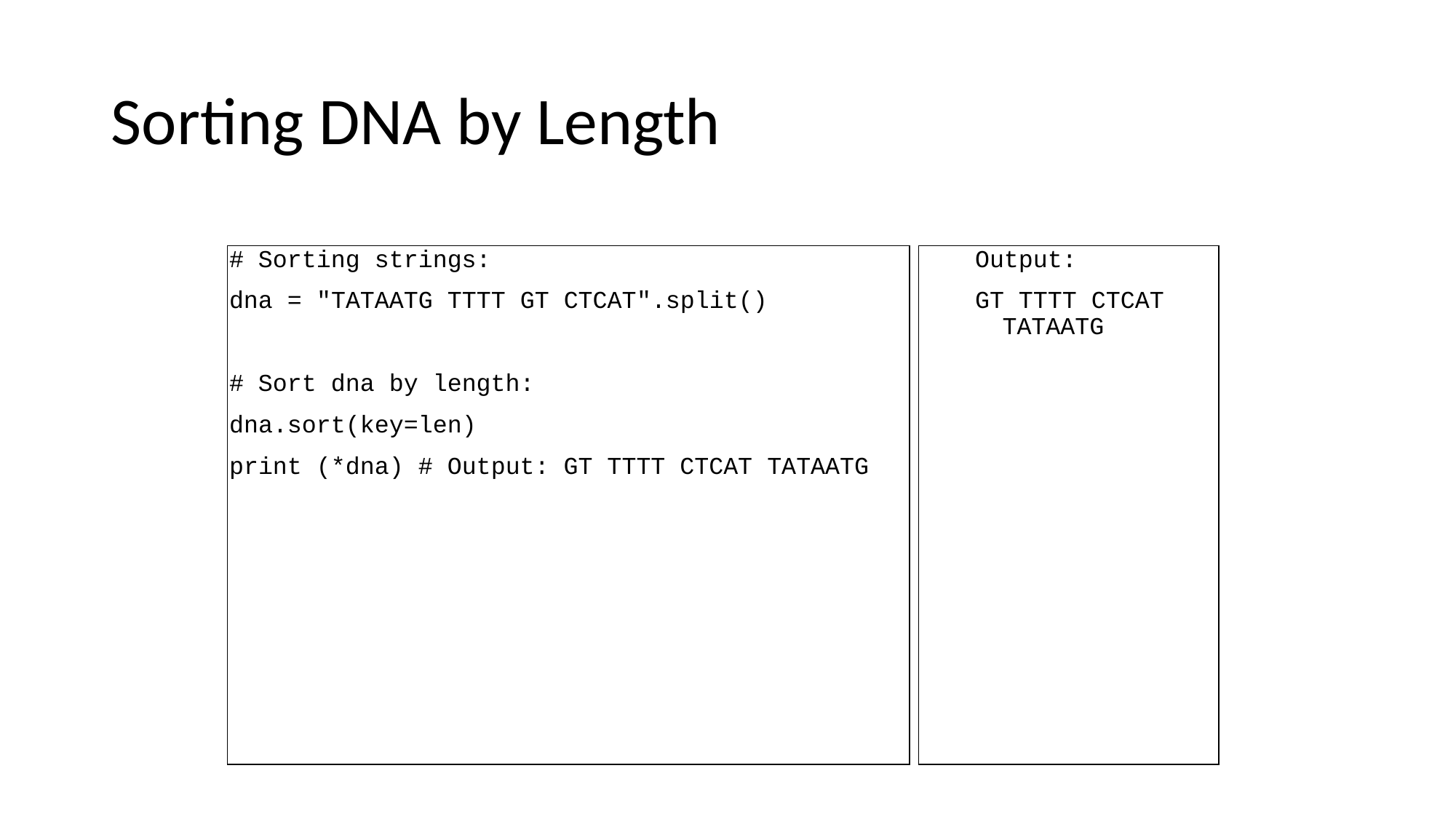

# Sorting DNA by Length
# Sorting strings:
dna = "TATAATG TTTT GT CTCAT".split()

# Sort dna by length:
dna.sort(key=len)
print (*dna) # Output: GT TTTT CTCAT TATAATG
Output:
GT TTTT CTCAT TATAATG